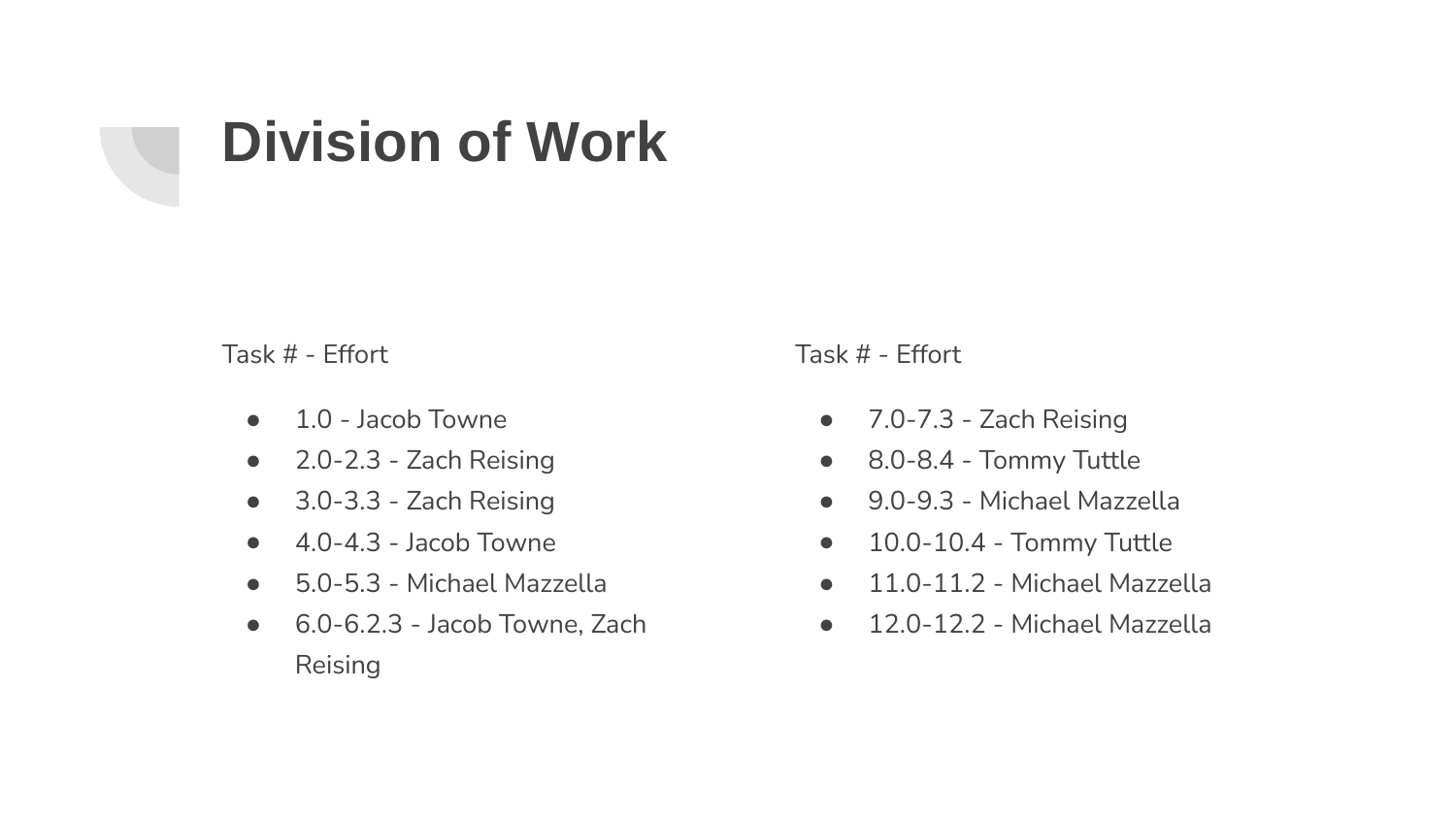

# Division of Work
Task # - Effort
1.0 - Jacob Towne
2.0-2.3 - Zach Reising
3.0-3.3 - Zach Reising
4.0-4.3 - Jacob Towne
5.0-5.3 - Michael Mazzella
6.0-6.2.3 - Jacob Towne, Zach Reising
Task # - Effort
7.0-7.3 - Zach Reising
8.0-8.4 - Tommy Tuttle
9.0-9.3 - Michael Mazzella
10.0-10.4 - Tommy Tuttle
11.0-11.2 - Michael Mazzella
12.0-12.2 - Michael Mazzella